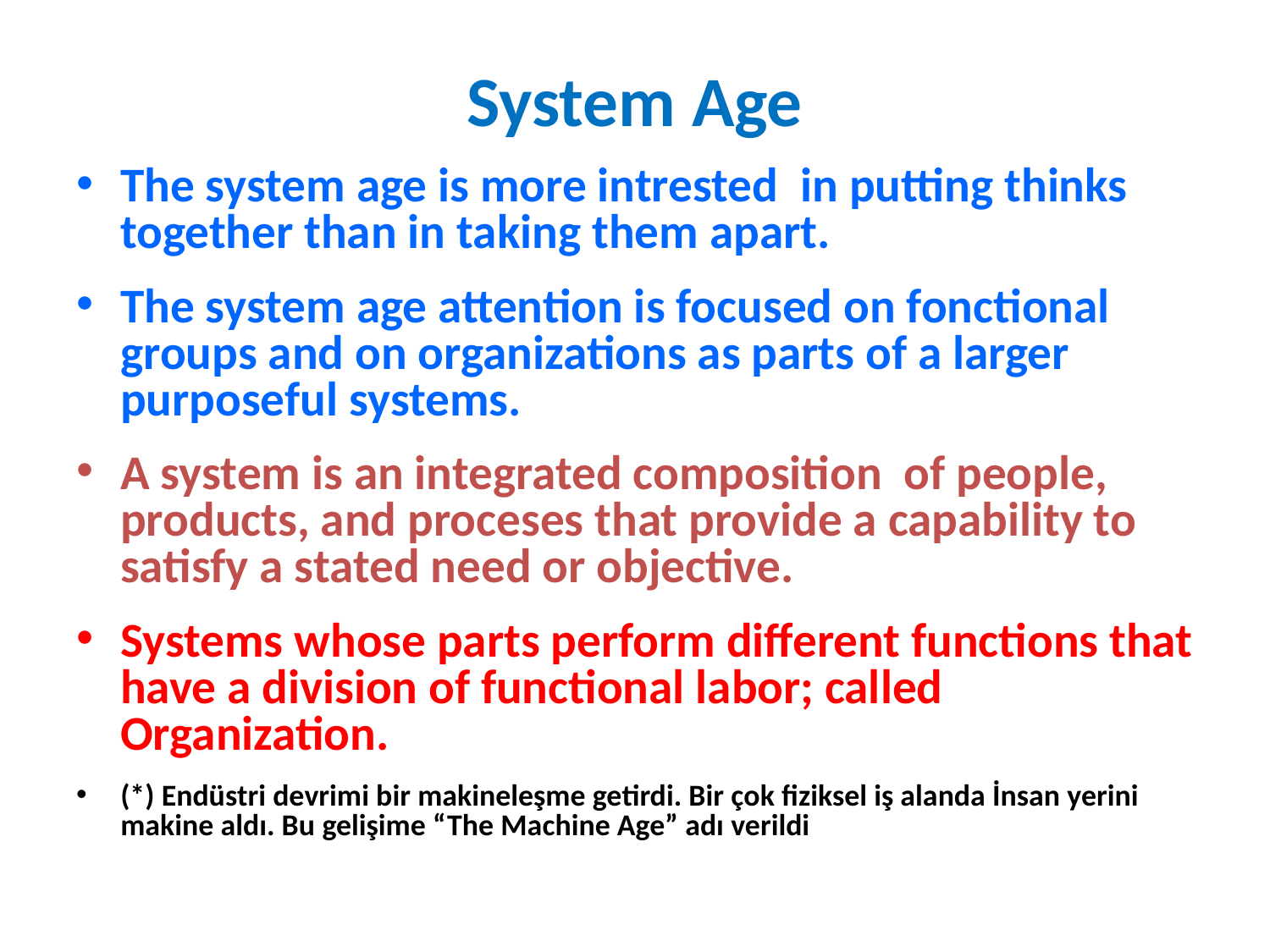

# System Age
The system age is more intrested  in putting thinks together than in taking them apart.

The system age attention is focused on fonctional groups and on organizations as parts of a larger purposeful systems.

A system is an integrated composition  of people, products, and proceses that provide a capability to satisfy a stated need or objective.

Systems whose parts perform different functions that have a division of functional labor; called Organization.

(*) Endüstri devrimi bir makineleşme getirdi. Bir çok fiziksel iş alanda İnsan yerini makine aldı. Bu gelişime “The Machine Age” adı verildi